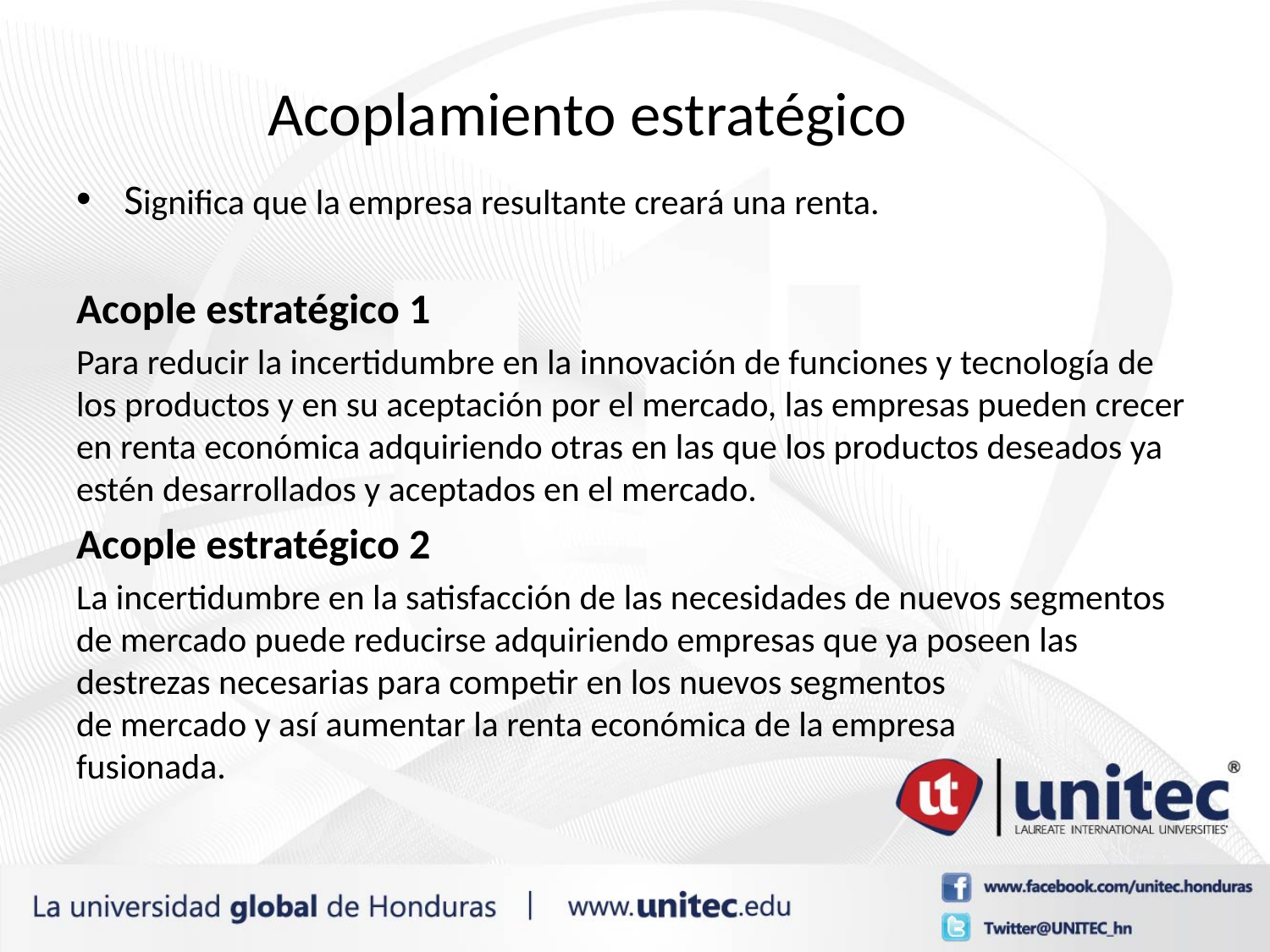

# Acoplamiento estratégico
Significa que la empresa resultante creará una renta.

Acople estratégico 1
Para reducir la incertidumbre en la innovación de funciones y tecnología de los productos y en su aceptación por el mercado, las empresas pueden crecer en renta económica adquiriendo otras en las que los productos deseados ya estén desarrollados y aceptados en el mercado.
Acople estratégico 2
La incertidumbre en la satisfacción de las necesidades de nuevos segmentos de mercado puede reducirse adquiriendo empresas que ya poseen las destrezas necesarias para competir en los nuevos segmentos                            de mercado y así aumentar la renta económica de la empresa             fusionada.